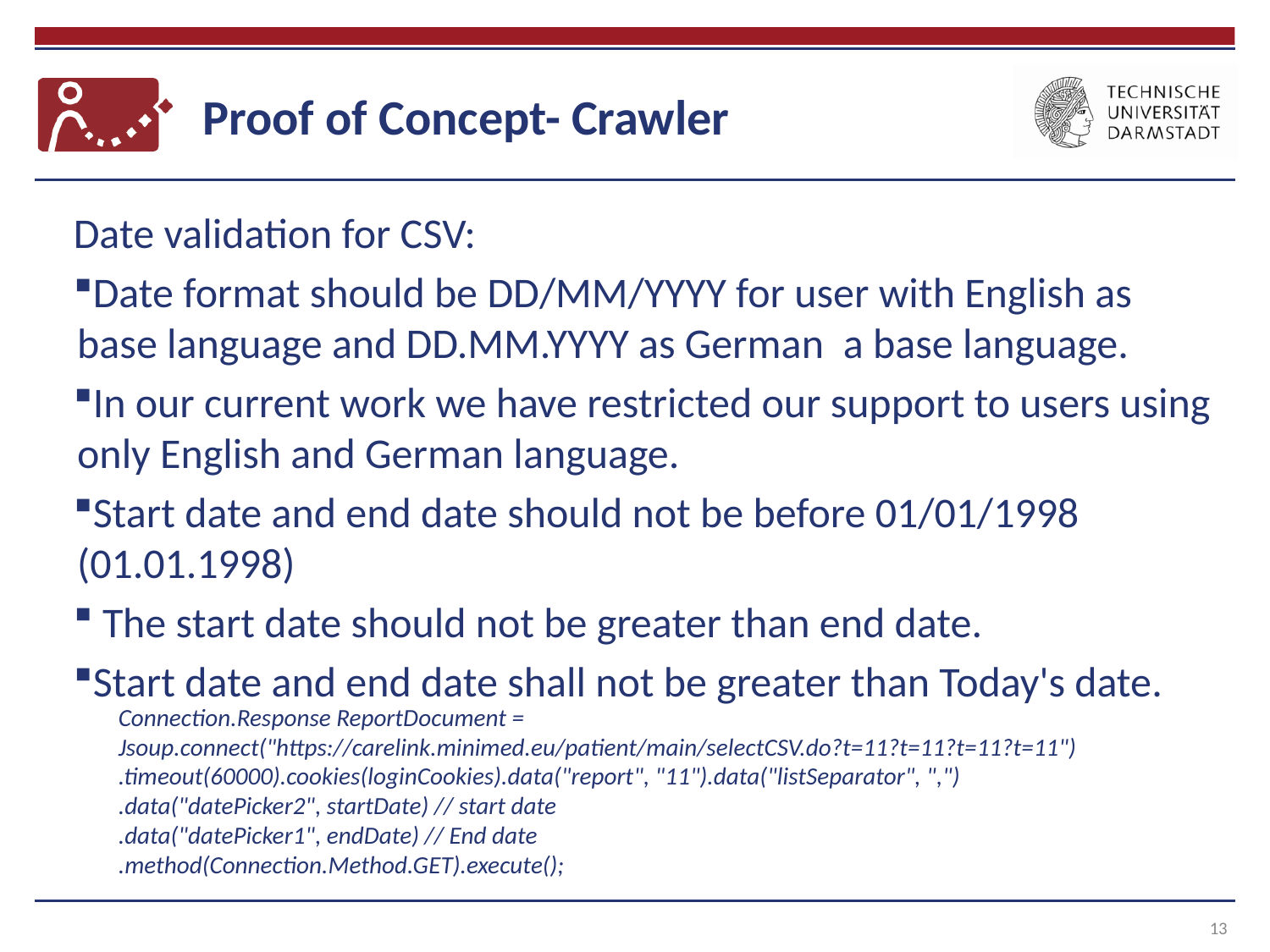

# Proof of Concept- Crawler
Date validation for CSV:
Date format should be DD/MM/YYYY for user with English as base language and DD.MM.YYYY as German  a base language.
In our current work we have restricted our support to users using only English and German language.
Start date and end date should not be before 01/01/1998 (01.01.1998)
 The start date should not be greater than end date.
Start date and end date shall not be greater than Today's date.

Connection.Response ReportDocument = Jsoup.connect("https://carelink.minimed.eu/patient/main/selectCSV.do?t=11?t=11?t=11?t=11")
.timeout(60000).cookies(loginCookies).data("report", "11").data("listSeparator", ",")
.data("datePicker2", startDate) // start date
.data("datePicker1", endDate) // End date
.method(Connection.Method.GET).execute();
13